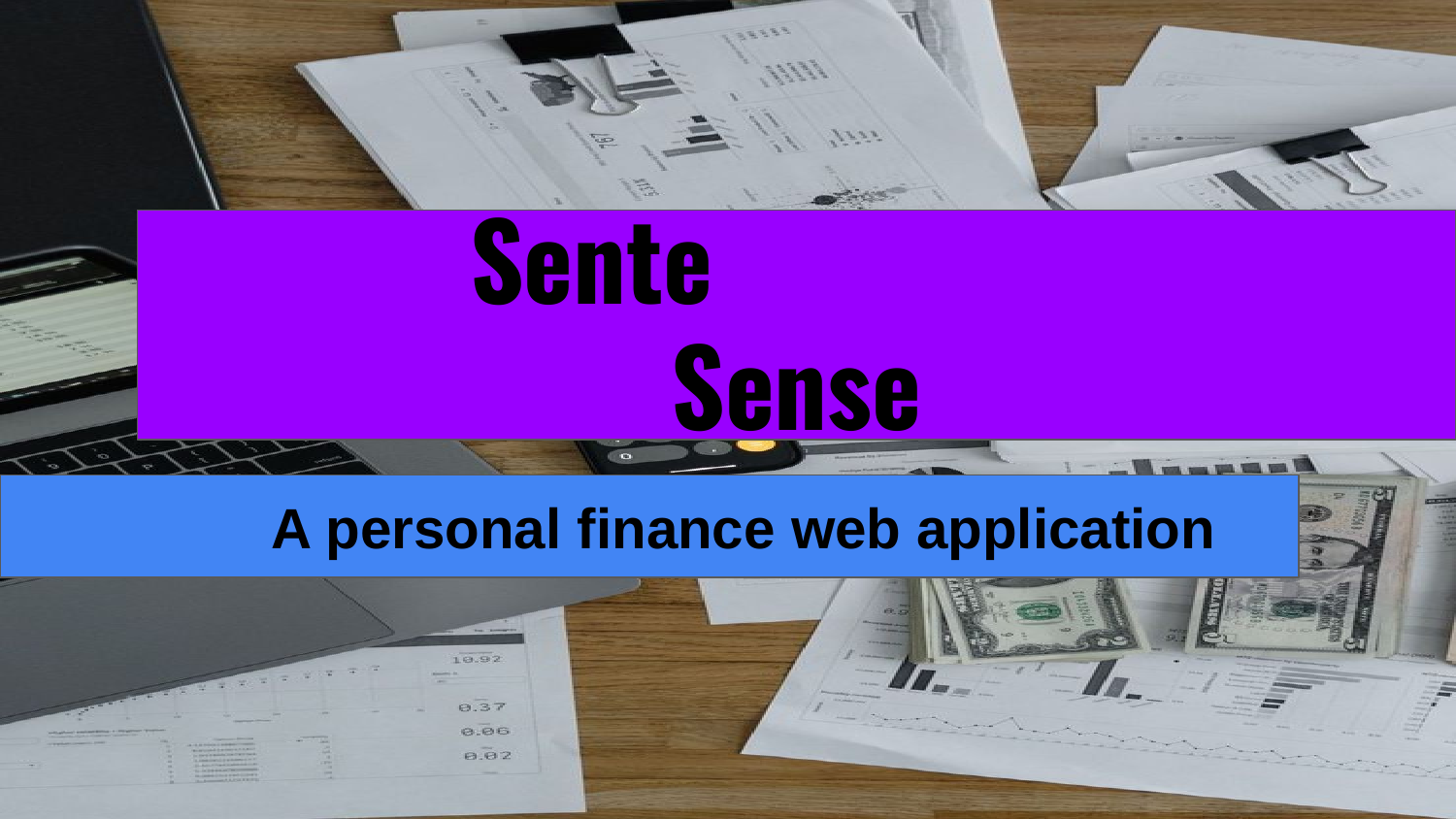

#
           Sente
Sense

            A personal finance web application